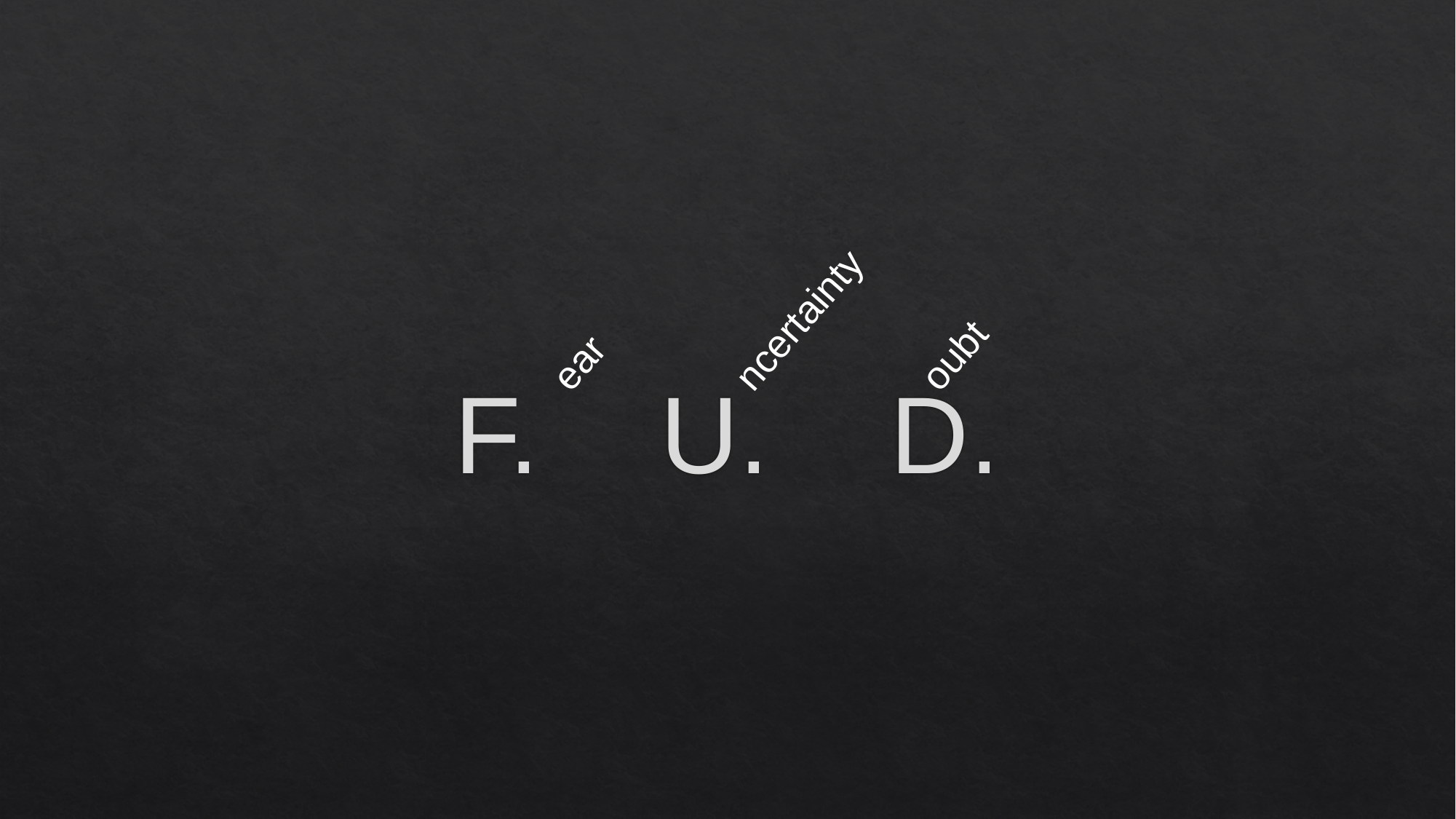

oubt
ear
ncertainty
# F.    U.    D.